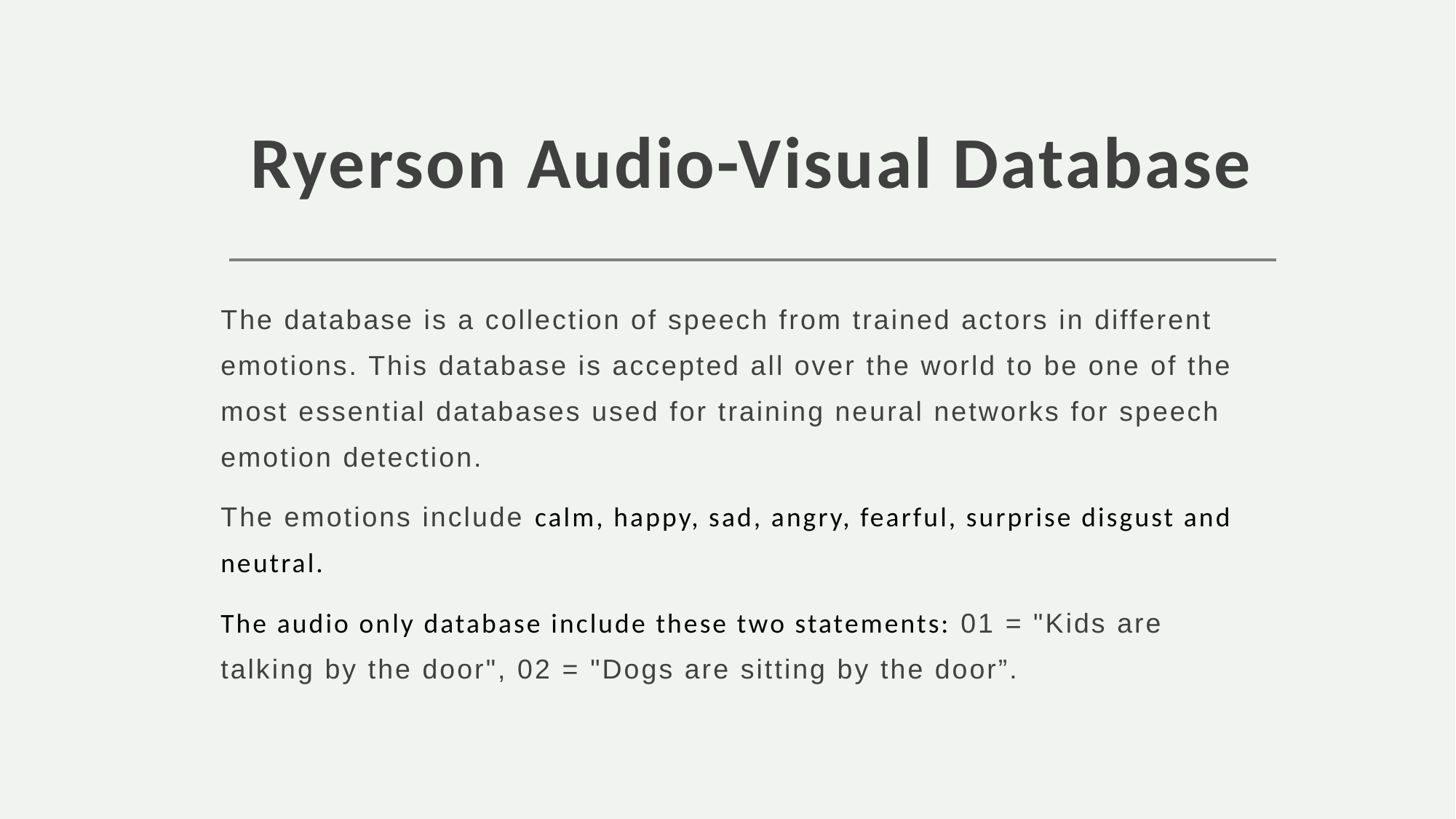

# Ryerson Audio-Visual Database
The database is a collection of speech from trained actors in different emotions. This database is accepted all over the world to be one of the most essential databases used for training neural networks for speech emotion detection.
The emotions include calm, happy, sad, angry, fearful, surprise disgust and neutral.
The audio only database include these two statements: 01 = "Kids are talking by the door", 02 = "Dogs are sitting by the door”.